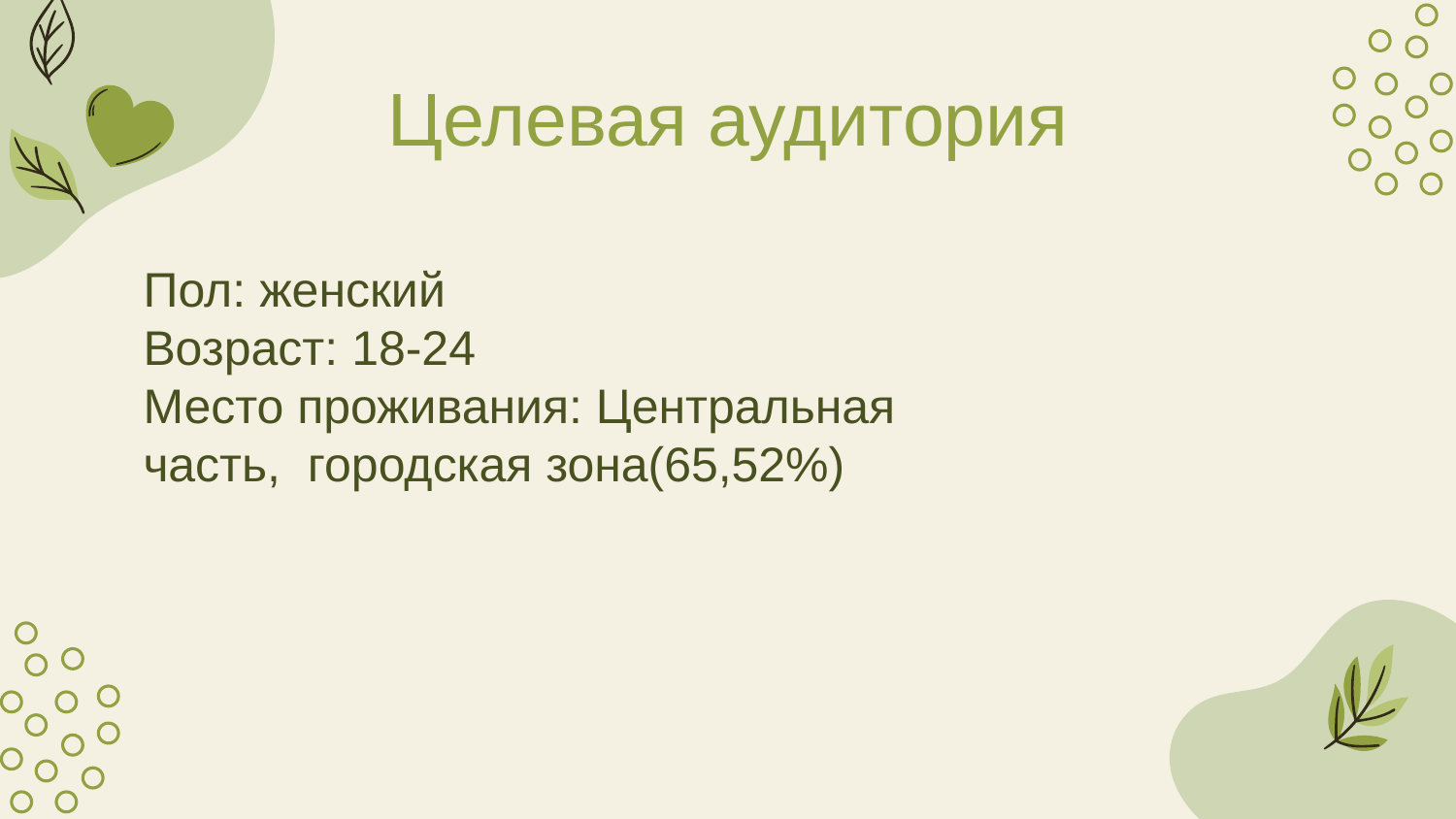

# Целевая аудитория
Пол: женский
Возраст: 18-24
Место проживания: Центральная часть,  городская зона(65,52%)